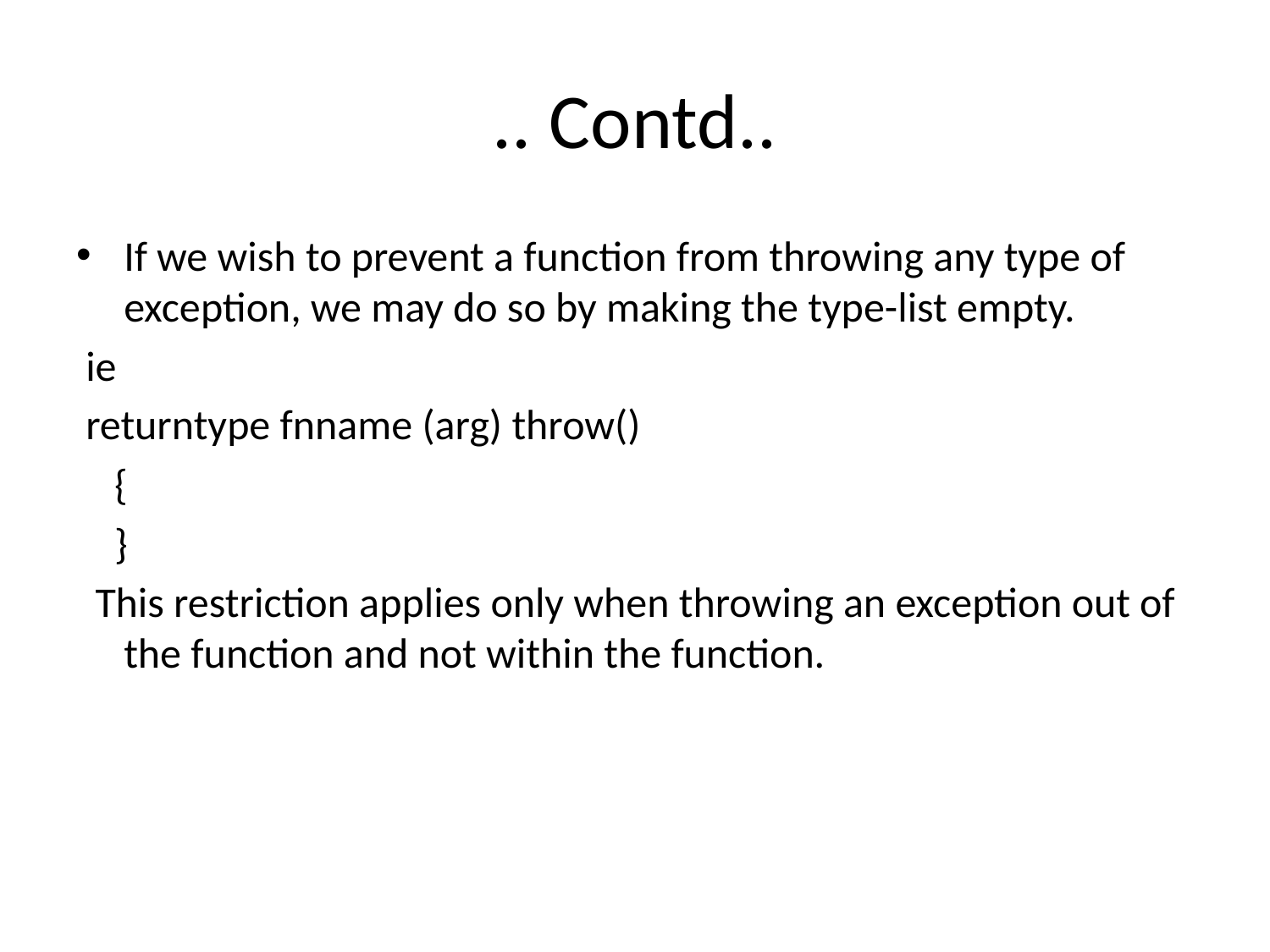

# .. Contd..
If we wish to prevent a function from throwing any type of exception, we may do so by making the type-list empty.
 ie
 returntype fnname (arg) throw()
    {
    }
  This restriction applies only when throwing an exception out of the function and not within the function.